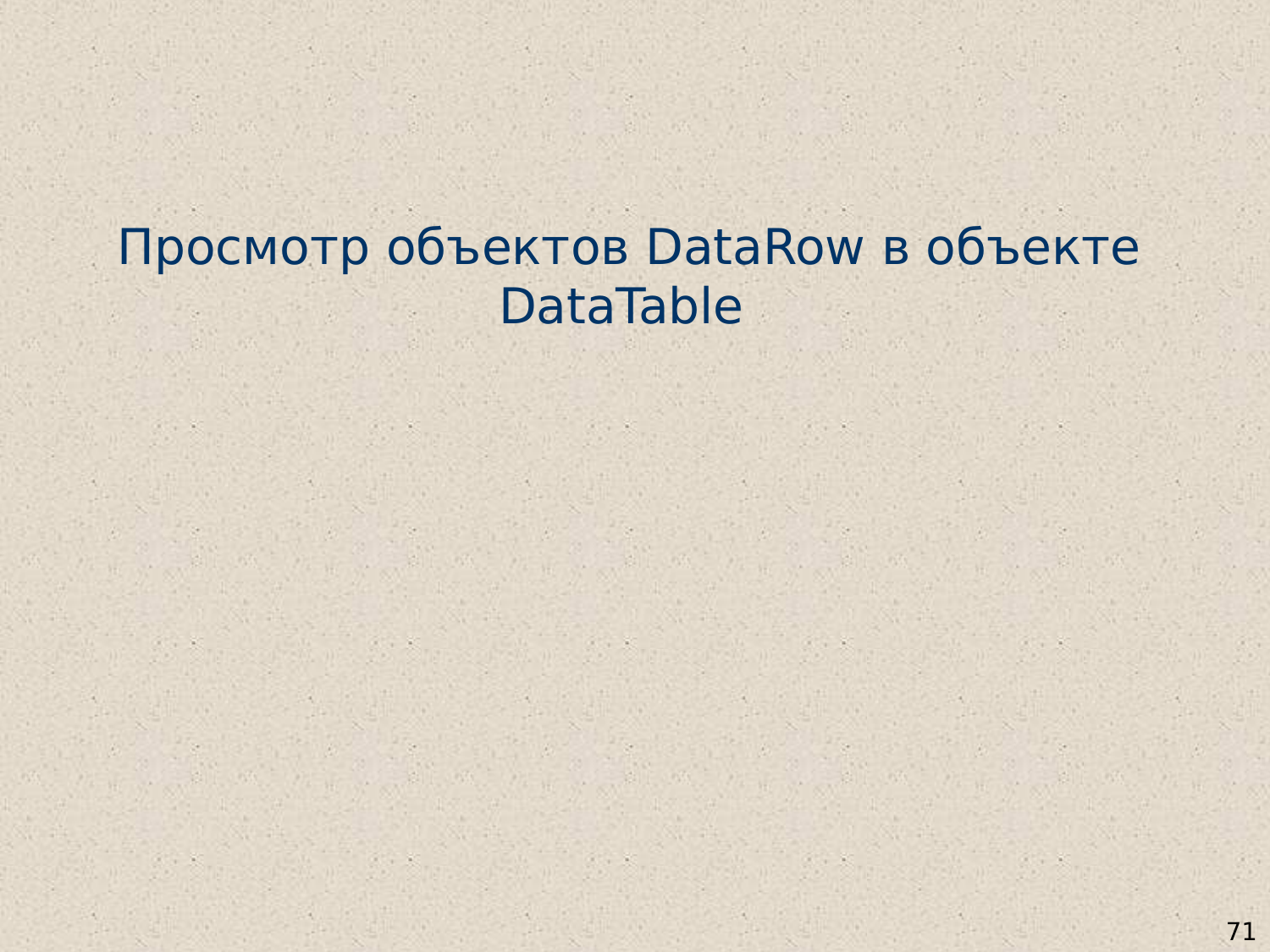

# Просмотр объектов DataRow в объекте DataTable
71